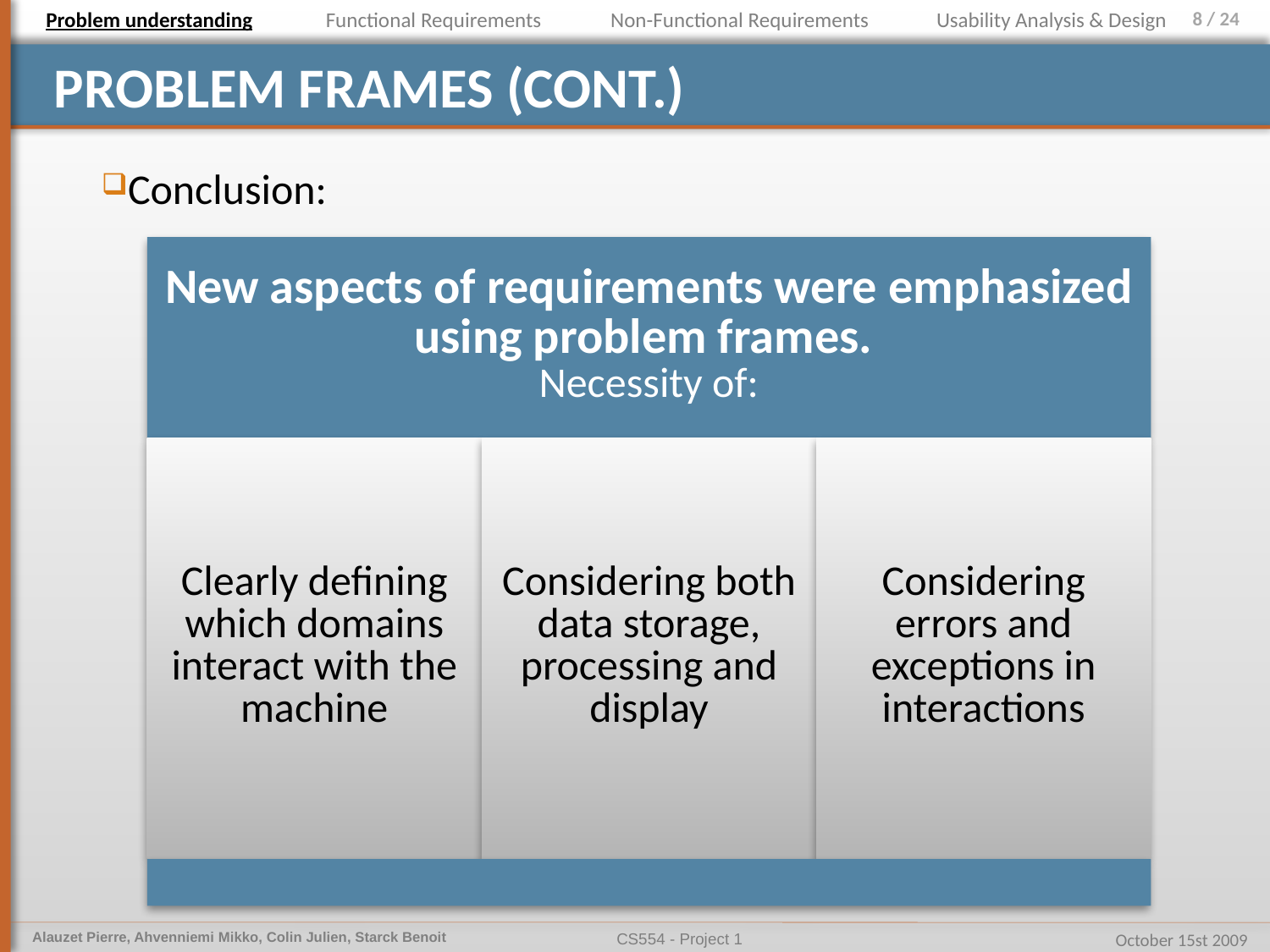

Problem understanding
Functional Requirements
Non-Functional Requirements
Usability Analysis & Design
# Problem frames (cont.)
Conclusion:
New aspects of requirements were emphasized using problem frames.
Necessity of:
Clearly defining which domains interact with the machine
Considering both data storage, processing and display
Considering errors and exceptions in interactions